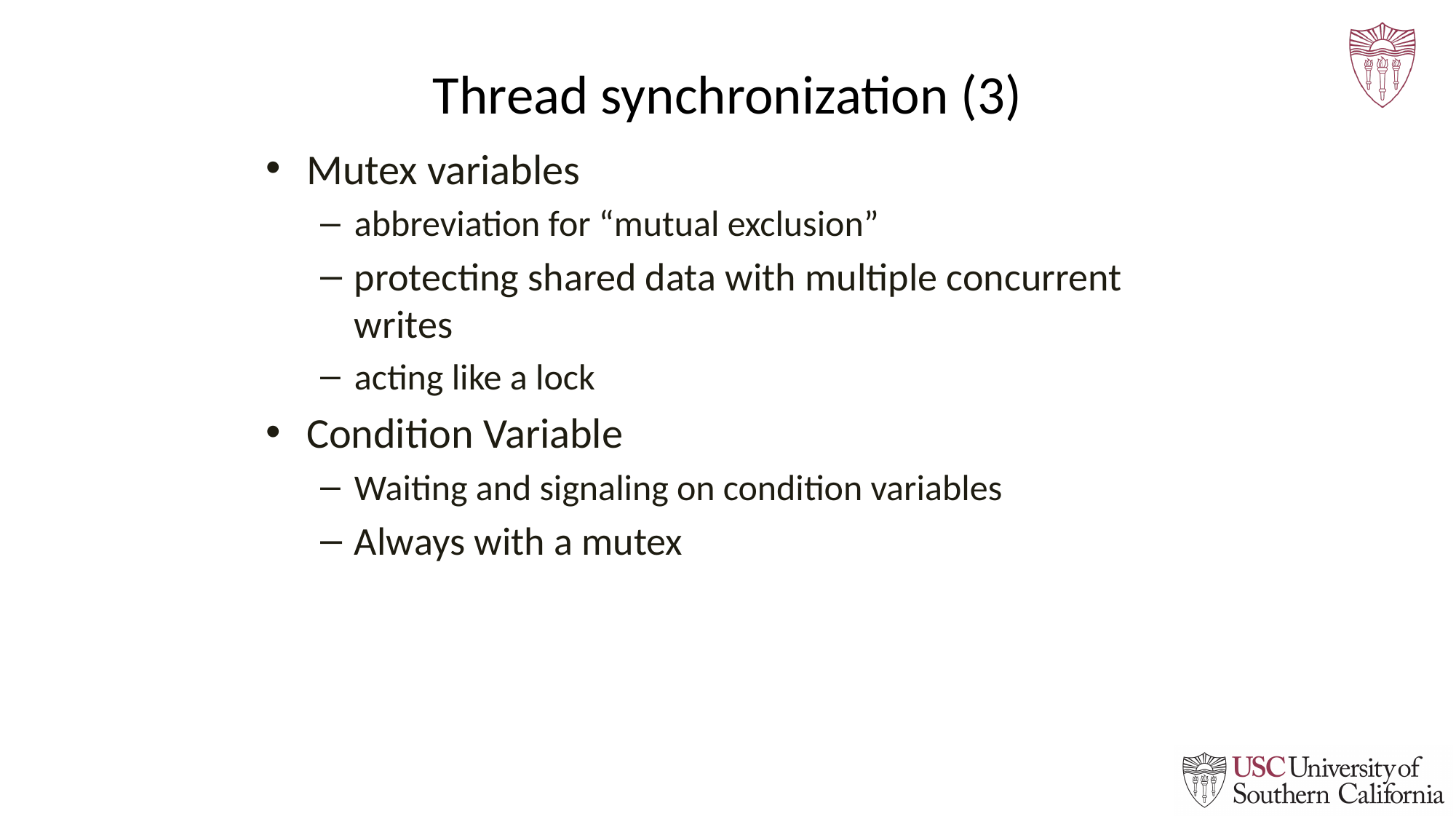

# Thread synchronization (3)
Mutex variables
abbreviation for “mutual exclusion”
protecting shared data with multiple concurrent writes
acting like a lock
Condition Variable
Waiting and signaling on condition variables
Always with a mutex